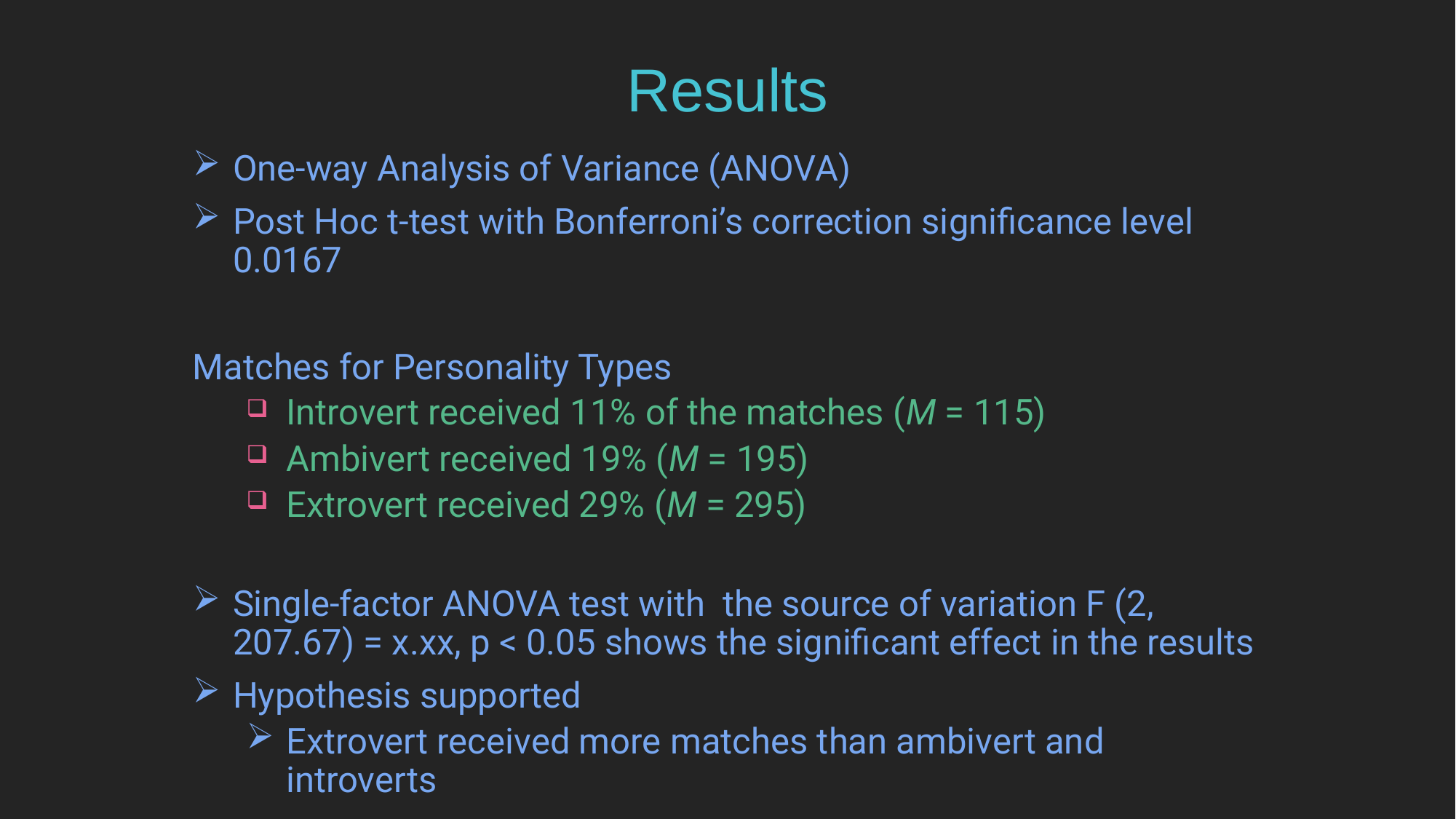

Results
One-way Analysis of Variance (ANOVA)
Post Hoc t-test with Bonferroni’s correction significance level 0.0167

Matches for Personality Types
Introvert received 11% of the matches (M = 115)
Ambivert received 19% (M = 195)
Extrovert received 29% (M = 295)

Single-factor ANOVA test with  the source of variation F (2, 207.67) = x.xx, p < 0.05 shows the significant effect in the results
Hypothesis supported
Extrovert received more matches than ambivert and introverts